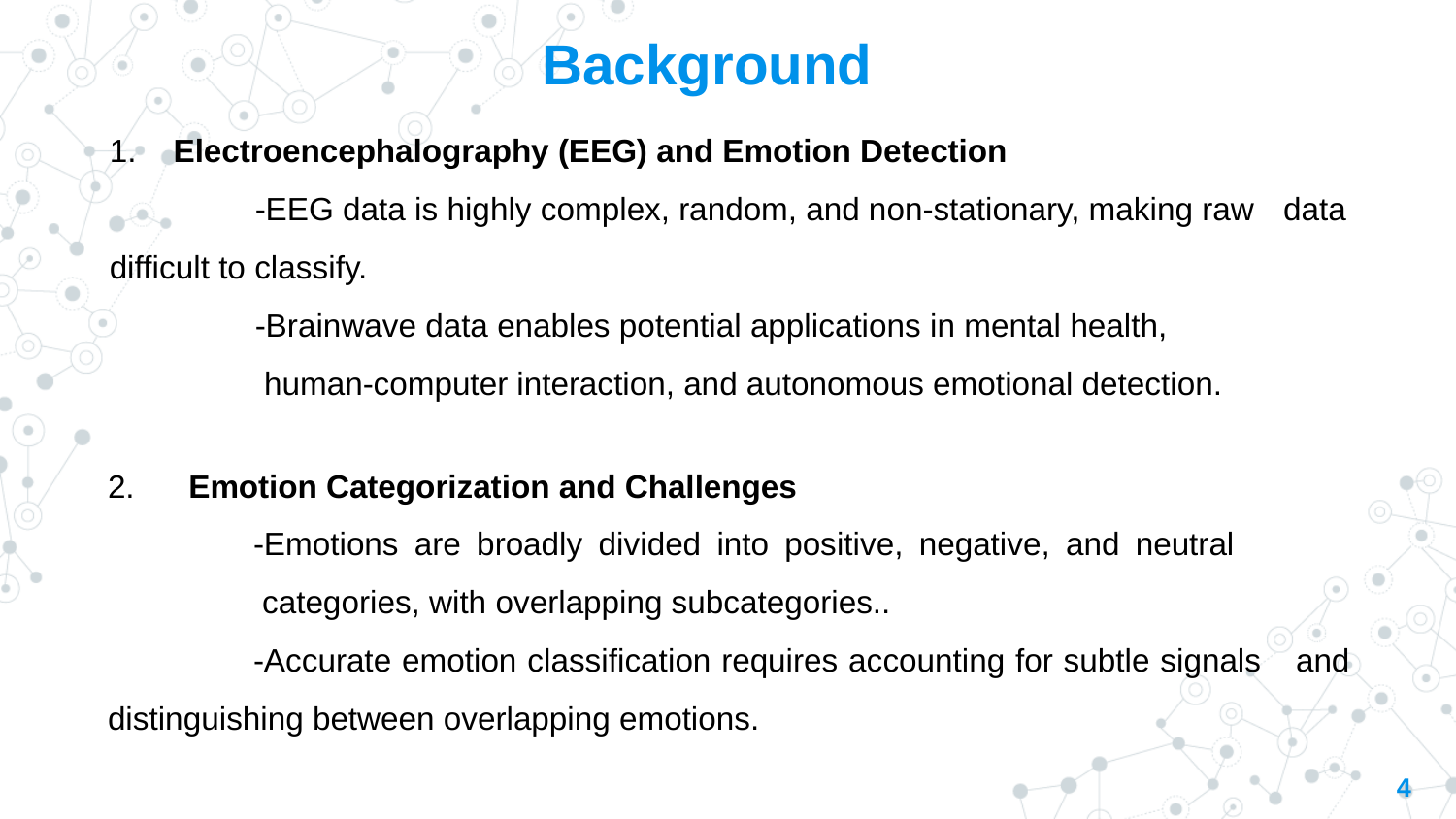

# Background
 Electroencephalography (EEG) and Emotion Detection
	-EEG data is highly complex, random, and non-stationary, making raw 	 data difficult to classify.
	-Brainwave data enables potential applications in mental health, 	  	 human-computer interaction, and autonomous emotional detection.
2.      Emotion Categorization and Challenges
	-Emotions are broadly divided into positive, negative, and neutral 	  	 categories, with overlapping subcategories..
	-Accurate emotion classification requires accounting for subtle signals 	 and distinguishing between overlapping emotions.
4